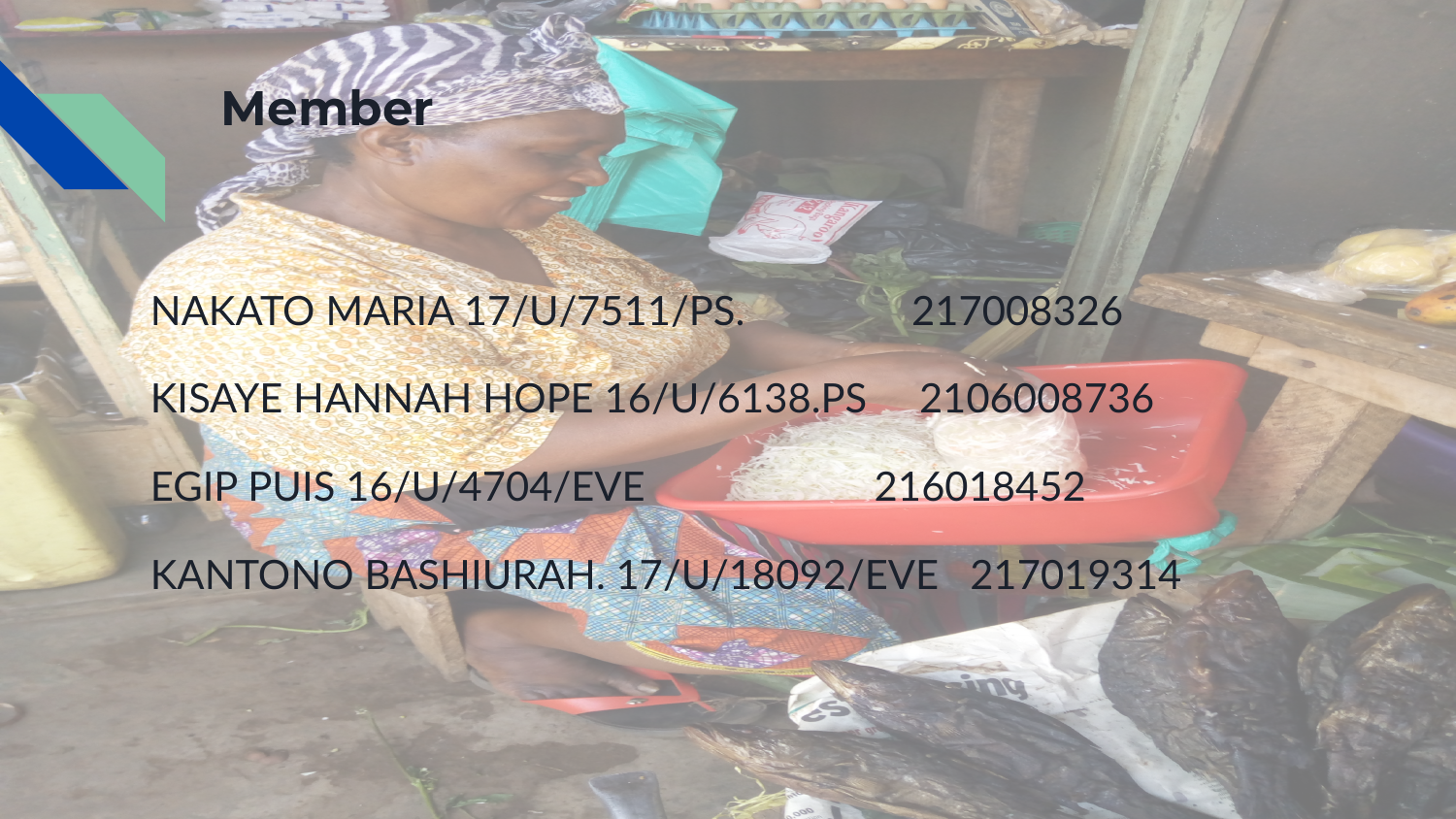

# Member
NAKATO MARIA 17/U/7511/PS.                217008326
KISAYE HANNAH HOPE 16/U/6138.PS     2106008736
EGIP PUIS 16/U/4704/EVE                      216018452
KANTONO BASHIURAH. 17/U/18092/EVE   217019314